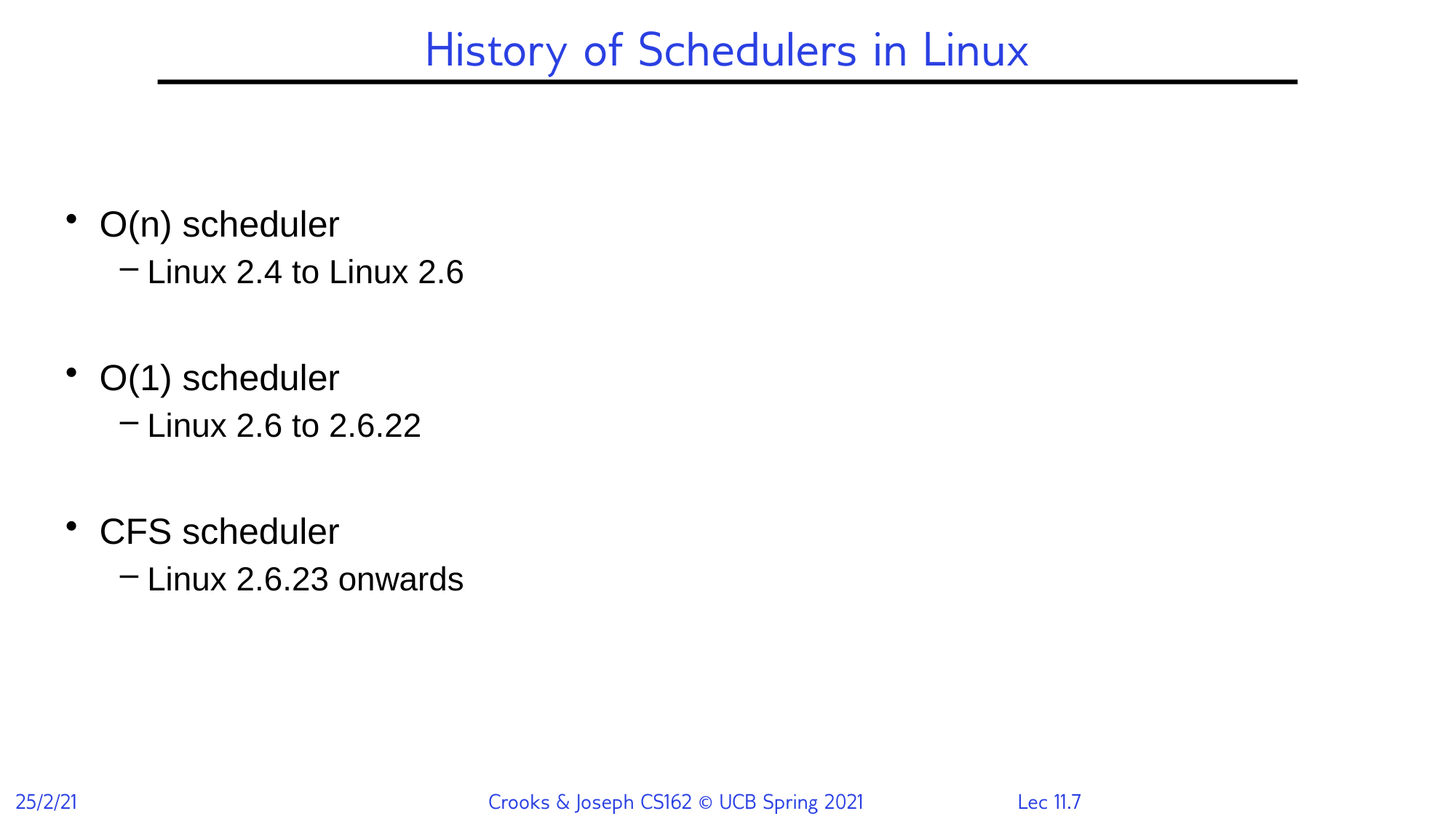

# History of Schedulers in Linux
O(n) scheduler
Linux 2.4 to Linux 2.6

O(1) scheduler
Linux 2.6 to 2.6.22

CFS scheduler
Linux 2.6.23 onwards